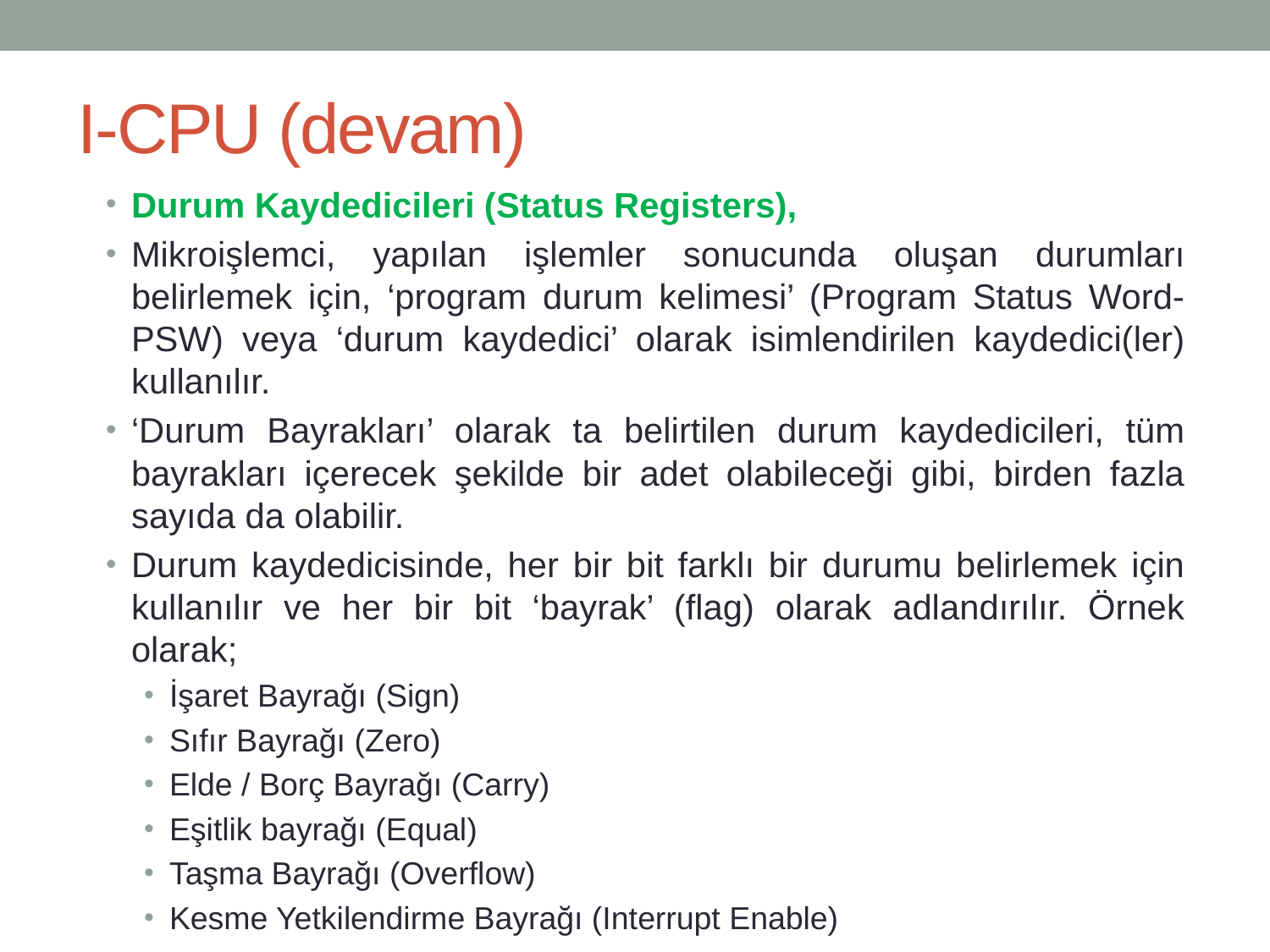

# I-CPU (devam)
Durum Kaydedicileri (Status Registers),
Mikroişlemci, yapılan işlemler sonucunda oluşan durumları belirlemek için, ‘program durum kelimesi’ (Program Status Word-PSW) veya ‘durum kaydedici’ olarak isimlendirilen kaydedici(ler) kullanılır.
‘Durum Bayrakları’ olarak ta belirtilen durum kaydedicileri, tüm bayrakları içerecek şekilde bir adet olabileceği gibi, birden fazla sayıda da olabilir.
Durum kaydedicisinde, her bir bit farklı bir durumu belirlemek için kullanılır ve her bir bit ‘bayrak’ (flag) olarak adlandırılır. Örnek olarak;
İşaret Bayrağı (Sign)
Sıfır Bayrağı (Zero)
Elde / Borç Bayrağı (Carry)
Eşitlik bayrağı (Equal)
Taşma Bayrağı (Overflow)
Kesme Yetkilendirme Bayrağı (Interrupt Enable)